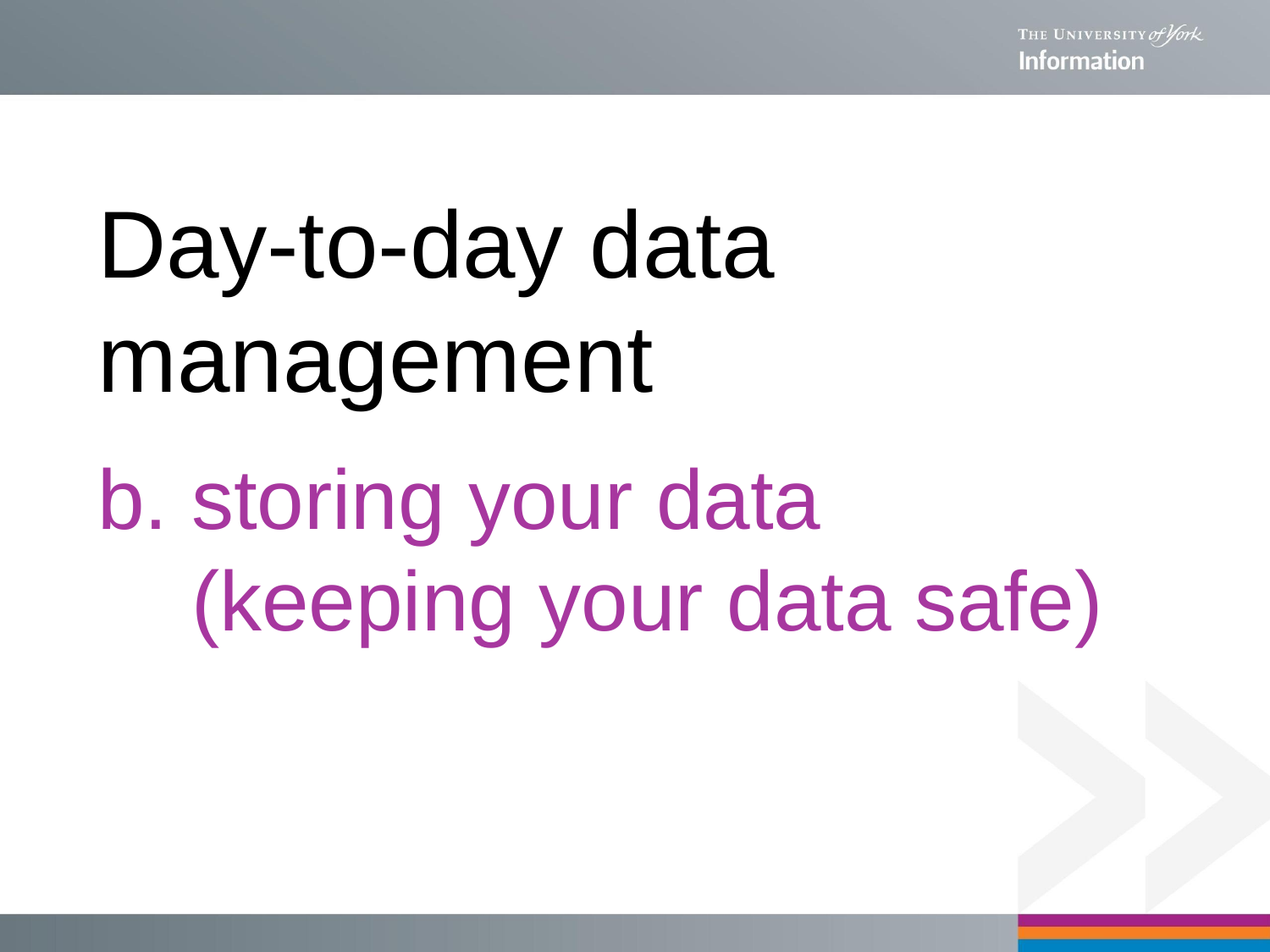

# Day-to-day data management b. storing your data (keeping your data safe)